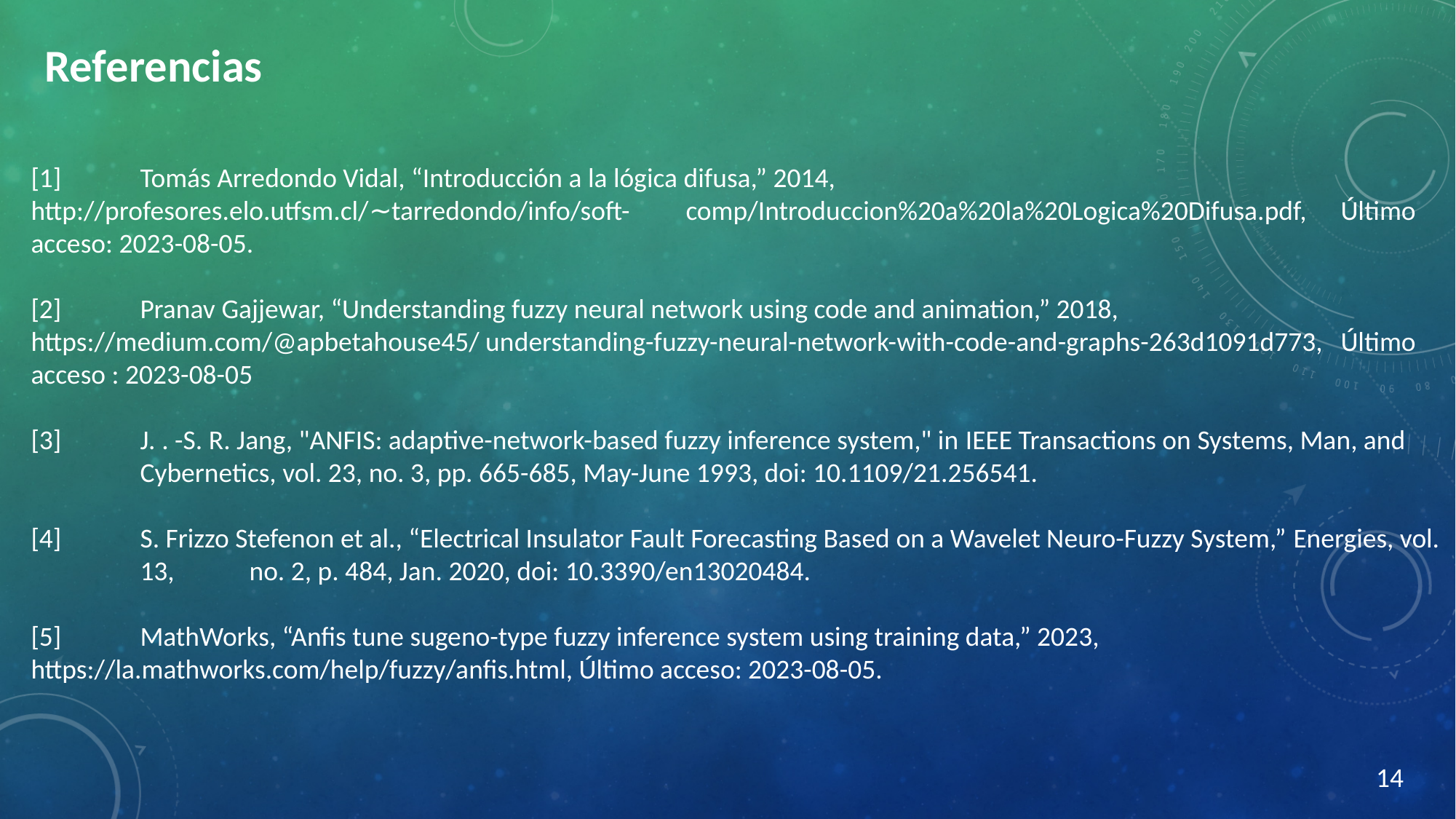

Referencias
[1]	Tomás Arredondo Vidal, “Introducción a la lógica difusa,” 2014, 	http://profesores.elo.utfsm.cl/∼tarredondo/info/soft-	comp/Introduccion%20a%20la%20Logica%20Difusa.pdf, 	Último acceso: 2023-08-05.

[2]	Pranav Gajjewar, “Understanding fuzzy neural network using code and animation,” 2018, 	https://medium.com/@apbetahouse45/ understanding-fuzzy-neural-network-with-code-and-graphs-263d1091d773, 	Último acceso : 2023-08-05

[3]	J. . -S. R. Jang, "ANFIS: adaptive-network-based fuzzy inference system," in IEEE Transactions on Systems, Man, and 	Cybernetics, vol. 23, no. 3, pp. 665-685, May-June 1993, doi: 10.1109/21.256541.

[4] 	S. Frizzo Stefenon et al., “Electrical Insulator Fault Forecasting Based on a Wavelet Neuro-Fuzzy System,” Energies, vol. 	13, 	no. 2, p. 484, Jan. 2020, doi: 10.3390/en13020484.

[5]	MathWorks, “Anfis tune sugeno-type fuzzy inference system using training data,” 2023, 	https://la.mathworks.com/help/fuzzy/anfis.html, Último acceso: 2023-08-05.
14